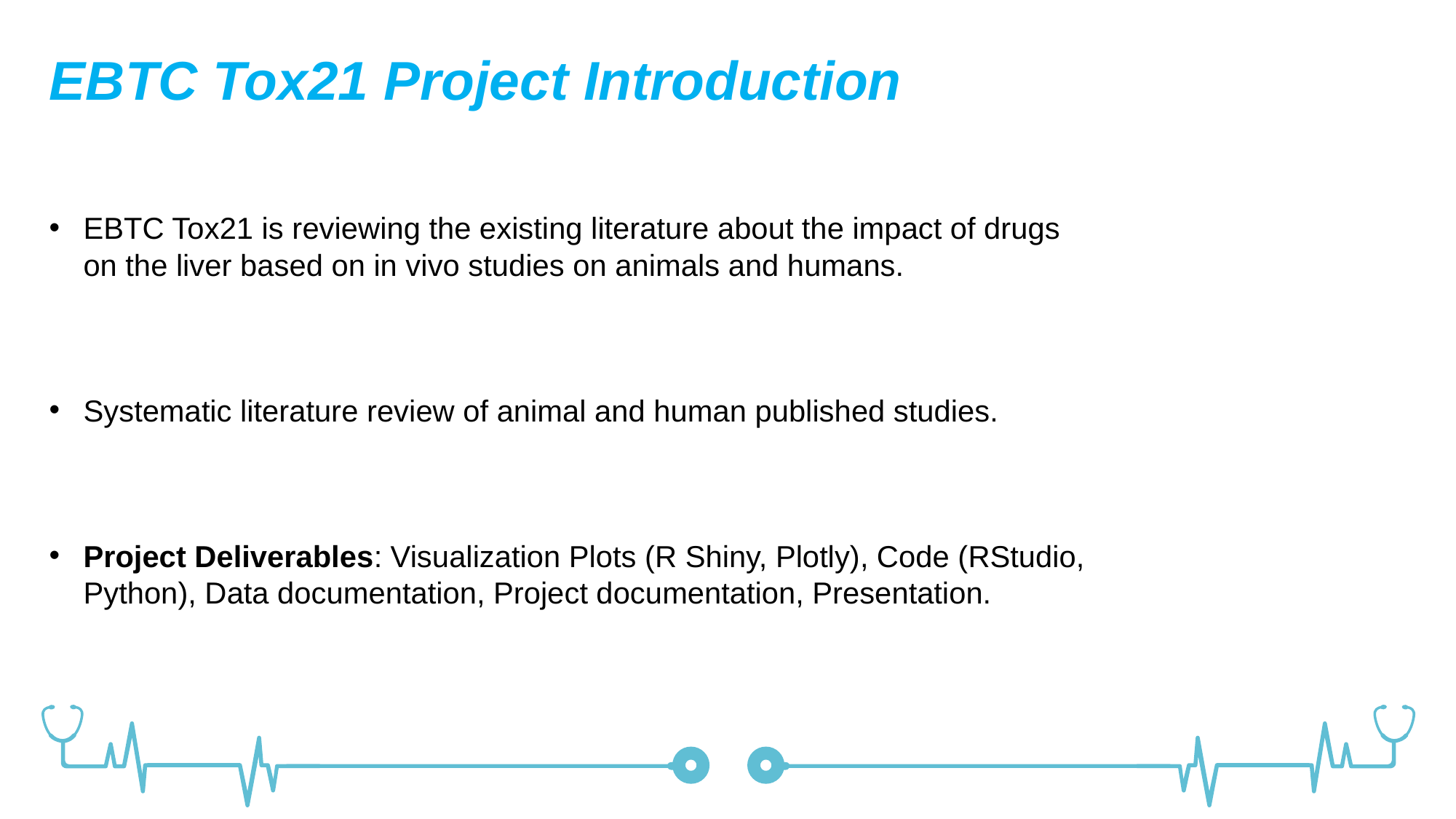

EBTC Tox21 Project Introduction
EBTC Tox21 is reviewing the existing literature about the impact of drugs on the liver based on in vivo studies on animals and humans.

Systematic literature review of animal and human published studies.

Project Deliverables: Visualization Plots (R Shiny, Plotly), Code (RStudio, Python), Data documentation, Project documentation, Presentation.